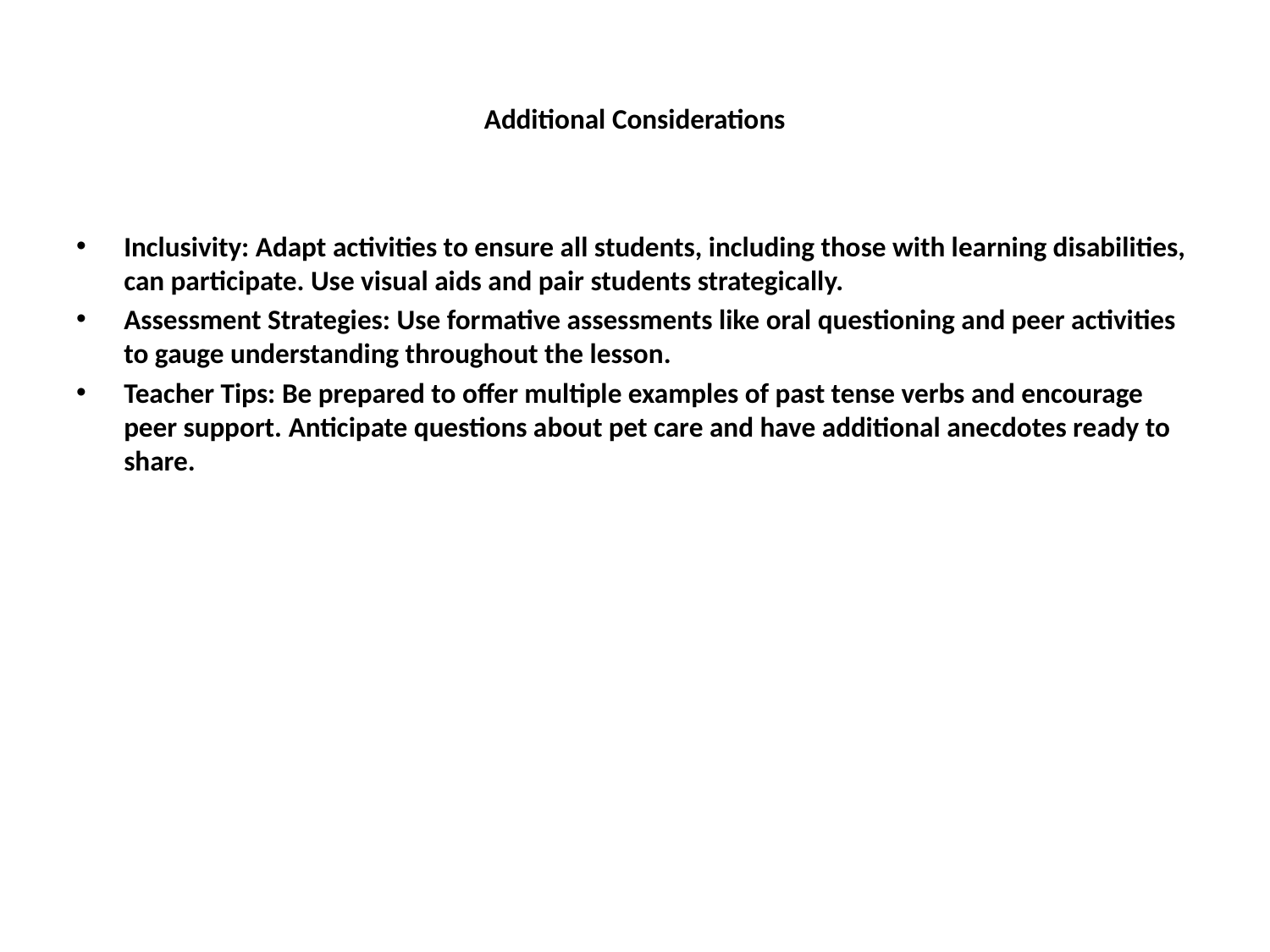

# Additional Considerations
Inclusivity: Adapt activities to ensure all students, including those with learning disabilities, can participate. Use visual aids and pair students strategically.
Assessment Strategies: Use formative assessments like oral questioning and peer activities to gauge understanding throughout the lesson.
Teacher Tips: Be prepared to offer multiple examples of past tense verbs and encourage peer support. Anticipate questions about pet care and have additional anecdotes ready to share.